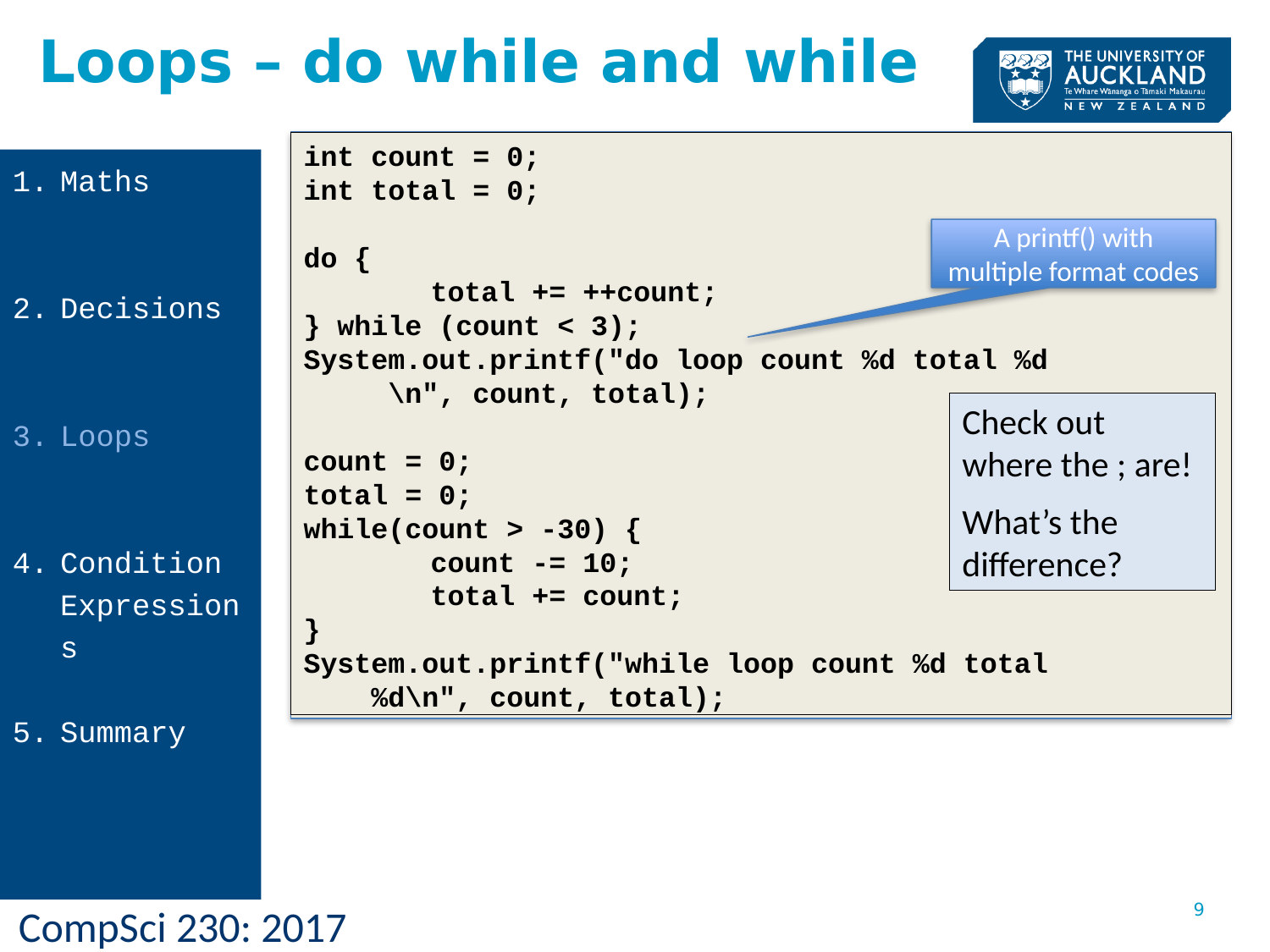

Loops – do while and while

int count = 0;
int total = 0;

do {
	total += ++count;
} while (count < 3);
System.out.printf("do loop count %d total %d
     \n", count, total);

count = 0;
total = 0;
while(count > -30) {
	count -= 10;
	total += count;
}
System.out.printf("while loop count %d total
    %d\n", count, total);
Maths

Decisions

Loops

Condition Expressions

Summary

A printf() with multiple format codes
Check out where the ; are!

What’s the difference?
9